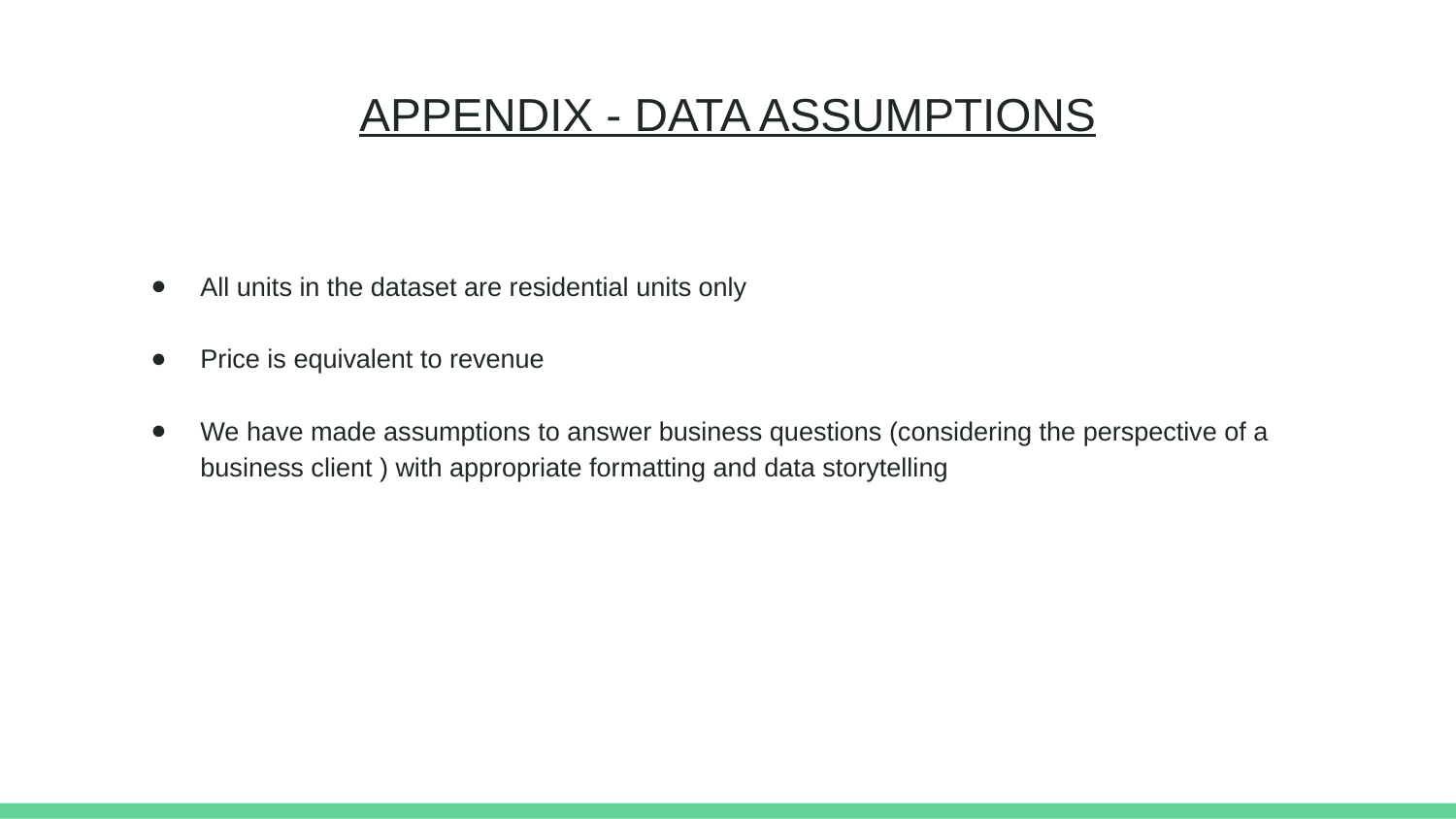

# APPENDIX - DATA ASSUMPTIONS

All units in the dataset are residential units only

Price is equivalent to revenue

We have made assumptions to answer business questions (considering the perspective of a business client ) with appropriate formatting and data storytelling